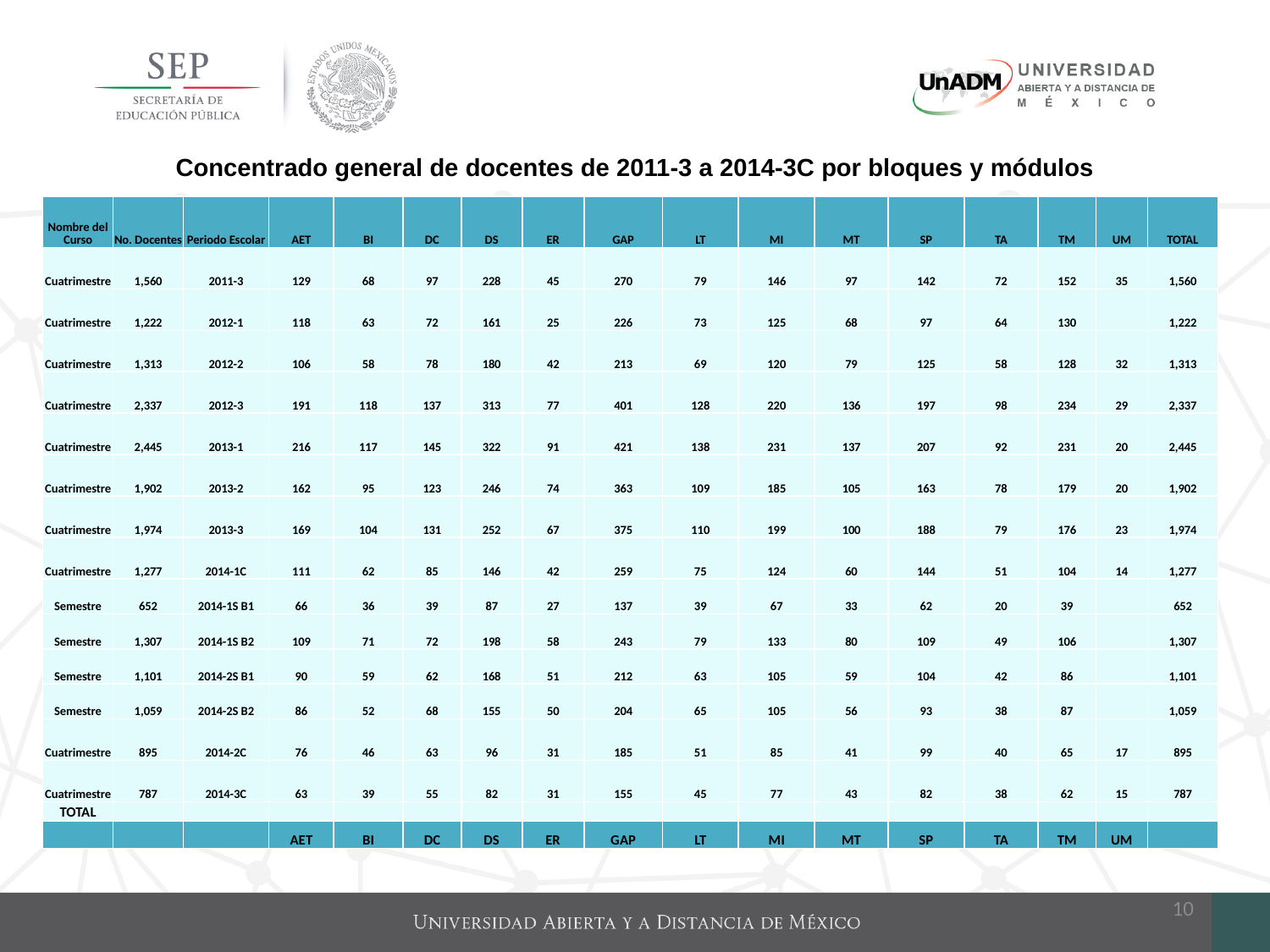

# Concentrado general de docentes de 2011-3 a 2014-3C por bloques y módulos
| Nombre del Curso | No. Docentes | Periodo Escolar | AET | BI | DC | DS | ER | GAP | LT | MI | MT | SP | TA | TM | UM | TOTAL |
| --- | --- | --- | --- | --- | --- | --- | --- | --- | --- | --- | --- | --- | --- | --- | --- | --- |
| Cuatrimestre | 1,560 | 2011-3 | 129 | 68 | 97 | 228 | 45 | 270 | 79 | 146 | 97 | 142 | 72 | 152 | 35 | 1,560 |
| Cuatrimestre | 1,222 | 2012-1 | 118 | 63 | 72 | 161 | 25 | 226 | 73 | 125 | 68 | 97 | 64 | 130 |  | 1,222 |
| Cuatrimestre | 1,313 | 2012-2 | 106 | 58 | 78 | 180 | 42 | 213 | 69 | 120 | 79 | 125 | 58 | 128 | 32 | 1,313 |
| Cuatrimestre | 2,337 | 2012-3 | 191 | 118 | 137 | 313 | 77 | 401 | 128 | 220 | 136 | 197 | 98 | 234 | 29 | 2,337 |
| Cuatrimestre | 2,445 | 2013-1 | 216 | 117 | 145 | 322 | 91 | 421 | 138 | 231 | 137 | 207 | 92 | 231 | 20 | 2,445 |
| Cuatrimestre | 1,902 | 2013-2 | 162 | 95 | 123 | 246 | 74 | 363 | 109 | 185 | 105 | 163 | 78 | 179 | 20 | 1,902 |
| Cuatrimestre | 1,974 | 2013-3 | 169 | 104 | 131 | 252 | 67 | 375 | 110 | 199 | 100 | 188 | 79 | 176 | 23 | 1,974 |
| Cuatrimestre | 1,277 | 2014-1C | 111 | 62 | 85 | 146 | 42 | 259 | 75 | 124 | 60 | 144 | 51 | 104 | 14 | 1,277 |
| Semestre | 652 | 2014-1S B1 | 66 | 36 | 39 | 87 | 27 | 137 | 39 | 67 | 33 | 62 | 20 | 39 |  | 652 |
| Semestre | 1,307 | 2014-1S B2 | 109 | 71 | 72 | 198 | 58 | 243 | 79 | 133 | 80 | 109 | 49 | 106 |  | 1,307 |
| Semestre | 1,101 | 2014-2S B1 | 90 | 59 | 62 | 168 | 51 | 212 | 63 | 105 | 59 | 104 | 42 | 86 |  | 1,101 |
| Semestre | 1,059 | 2014-2S B2 | 86 | 52 | 68 | 155 | 50 | 204 | 65 | 105 | 56 | 93 | 38 | 87 |  | 1,059 |
| Cuatrimestre | 895 | 2014-2C | 76 | 46 | 63 | 96 | 31 | 185 | 51 | 85 | 41 | 99 | 40 | 65 | 17 | 895 |
| Cuatrimestre | 787 | 2014-3C | 63 | 39 | 55 | 82 | 31 | 155 | 45 | 77 | 43 | 82 | 38 | 62 | 15 | 787 |
| TOTAL |  |  |  |  |  |  |  |  |  |  |  |  |  |  |  |  |
|  |  |  | AET | BI | DC | DS | ER | GAP | LT | MI | MT | SP | TA | TM | UM |  |
10